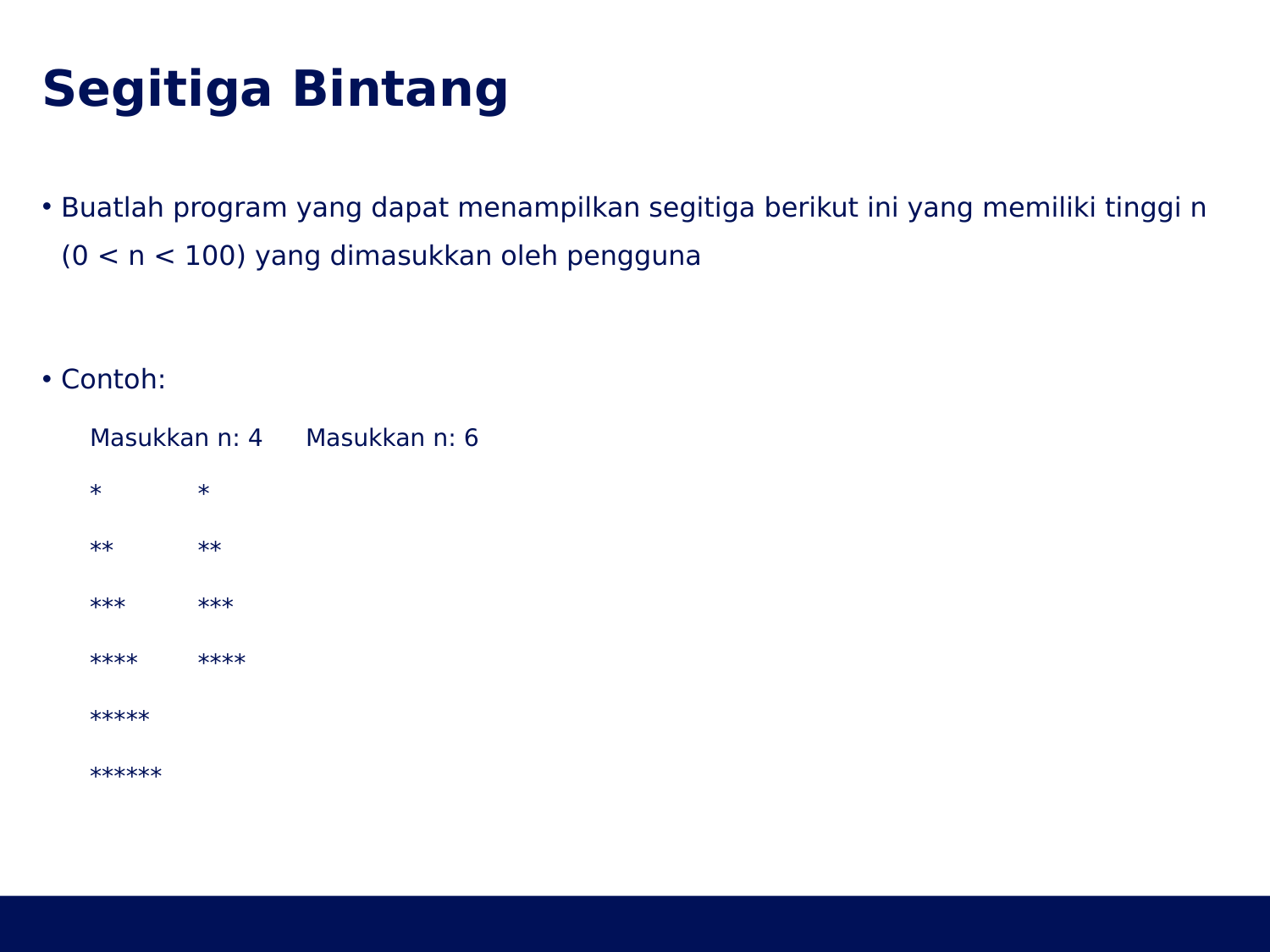

# Segitiga Bintang
Buatlah program yang dapat menampilkan segitiga berikut ini yang memiliki tinggi n
(0 < n < 100) yang dimasukkan oleh pengguna

Contoh:
	Masukkan n: 4		Masukkan n: 6
	*				*
	**				**
	***				***
	****				****
					*****
					******